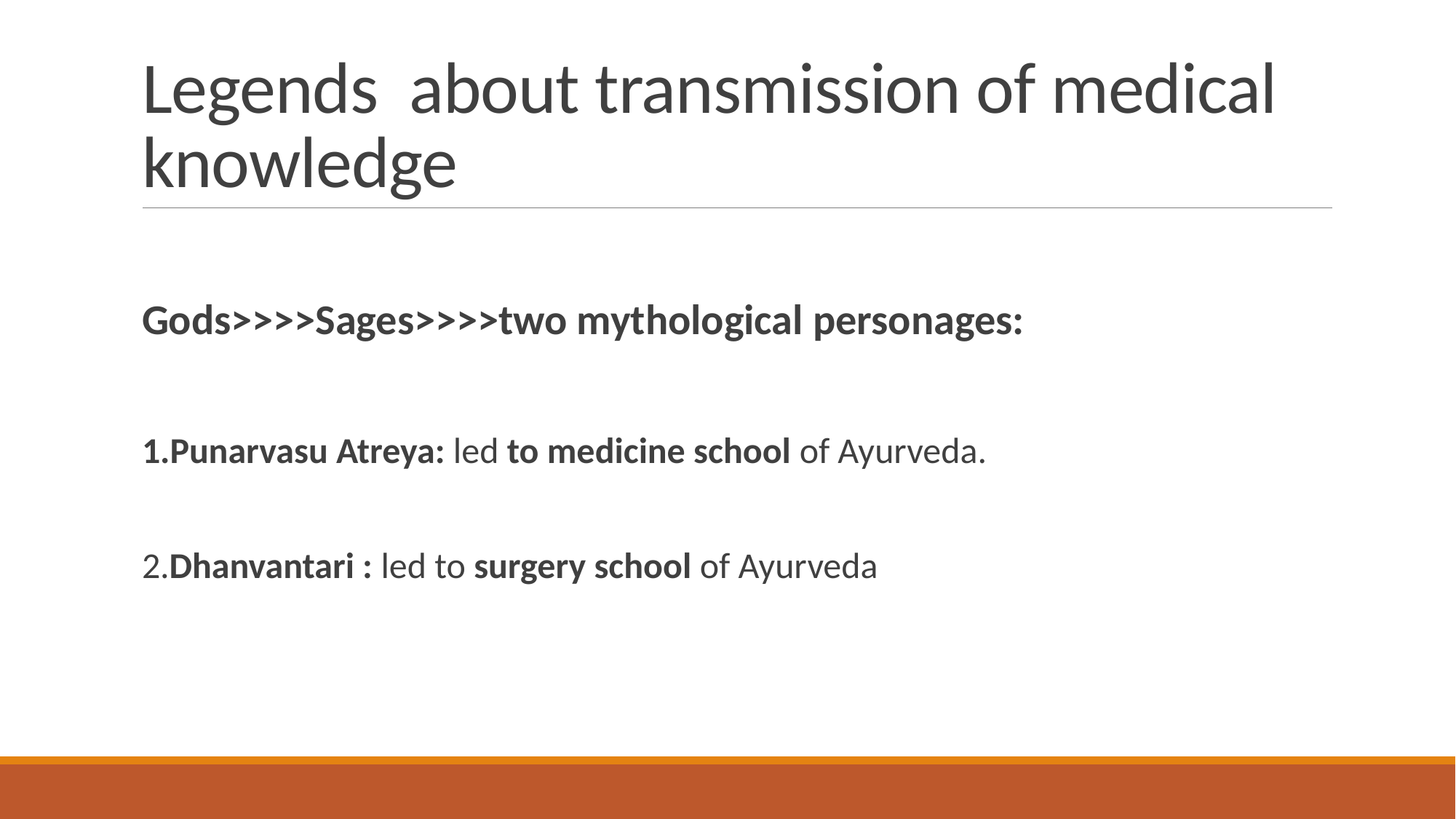

# Legends  about transmission of medical knowledge

Gods>>>>Sages>>>>two mythological personages:

1.Punarvasu Atreya: led to medicine school of Ayurveda.

2.Dhanvantari : led to surgery school of Ayurveda